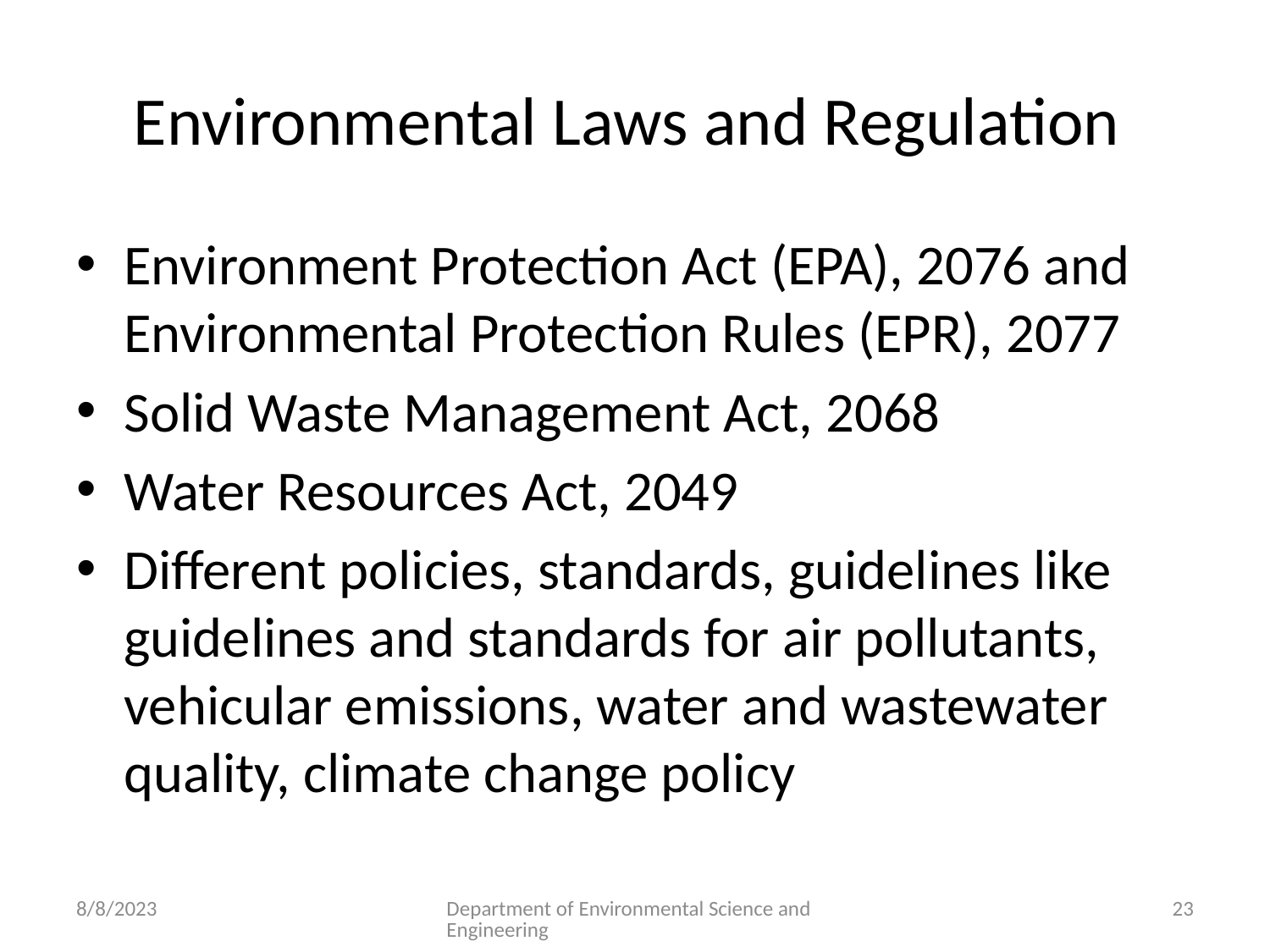

# Environmental Laws and Regulation
Environment Protection Act (EPA), 2076 and Environmental Protection Rules (EPR), 2077
Solid Waste Management Act, 2068
Water Resources Act, 2049
Different policies, standards, guidelines like guidelines and standards for air pollutants, vehicular emissions, water and wastewater quality, climate change policy
8/8/2023
Department of Environmental Science and Engineering
23